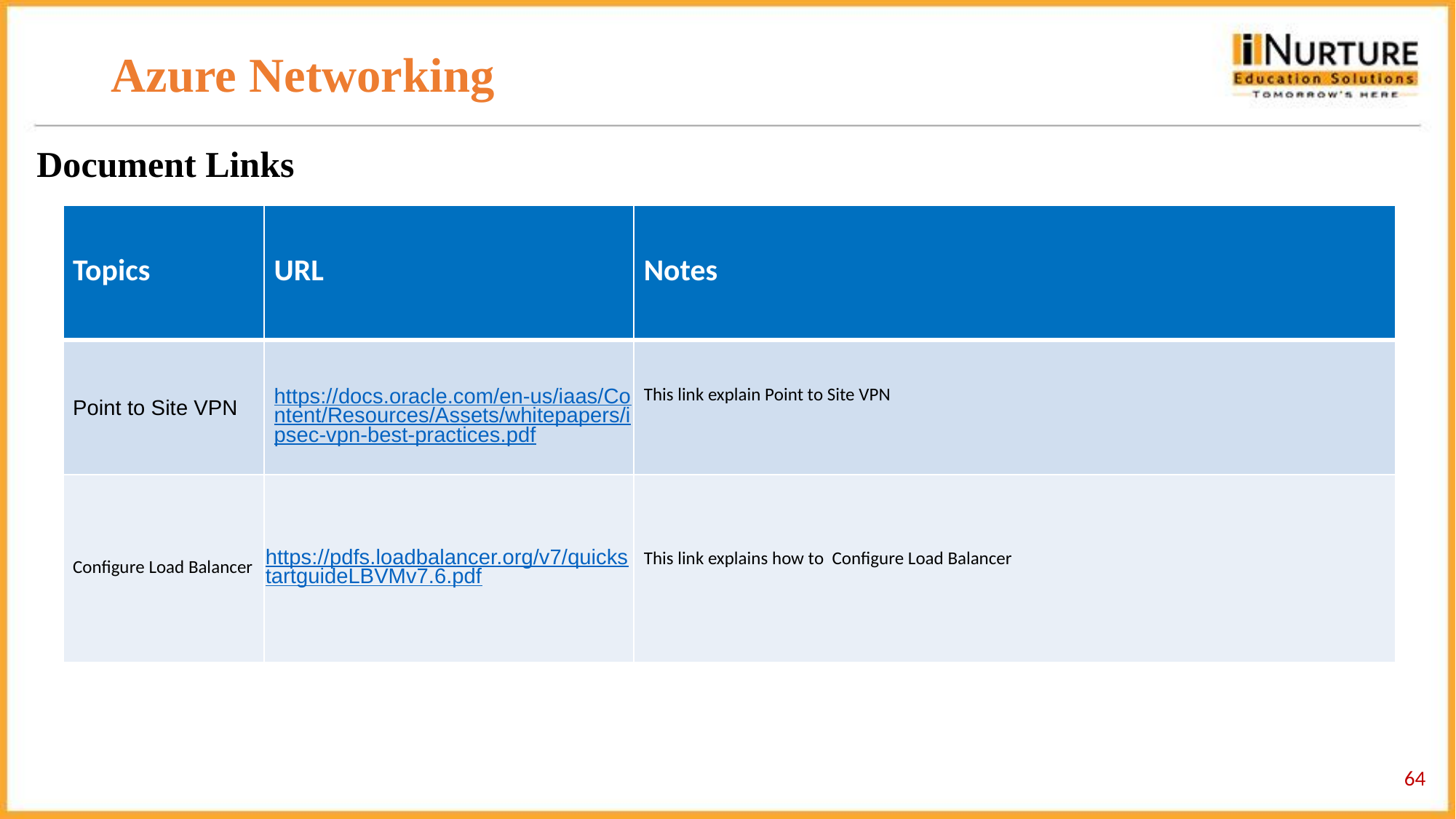

# Azure Networking
Document Links
| Topics | URL | Notes |
| --- | --- | --- |
| Point to Site VPN | https://docs.oracle.com/en-us/iaas/Content/Resources/Assets/whitepapers/ipsec-vpn-best-practices.pdf | This link explain Point to Site VPN |
| Configure Load Balancer | https://pdfs.loadbalancer.org/v7/quickstartguideLBVMv7.6.pdf | This link explains how to Configure Load Balancer |
64